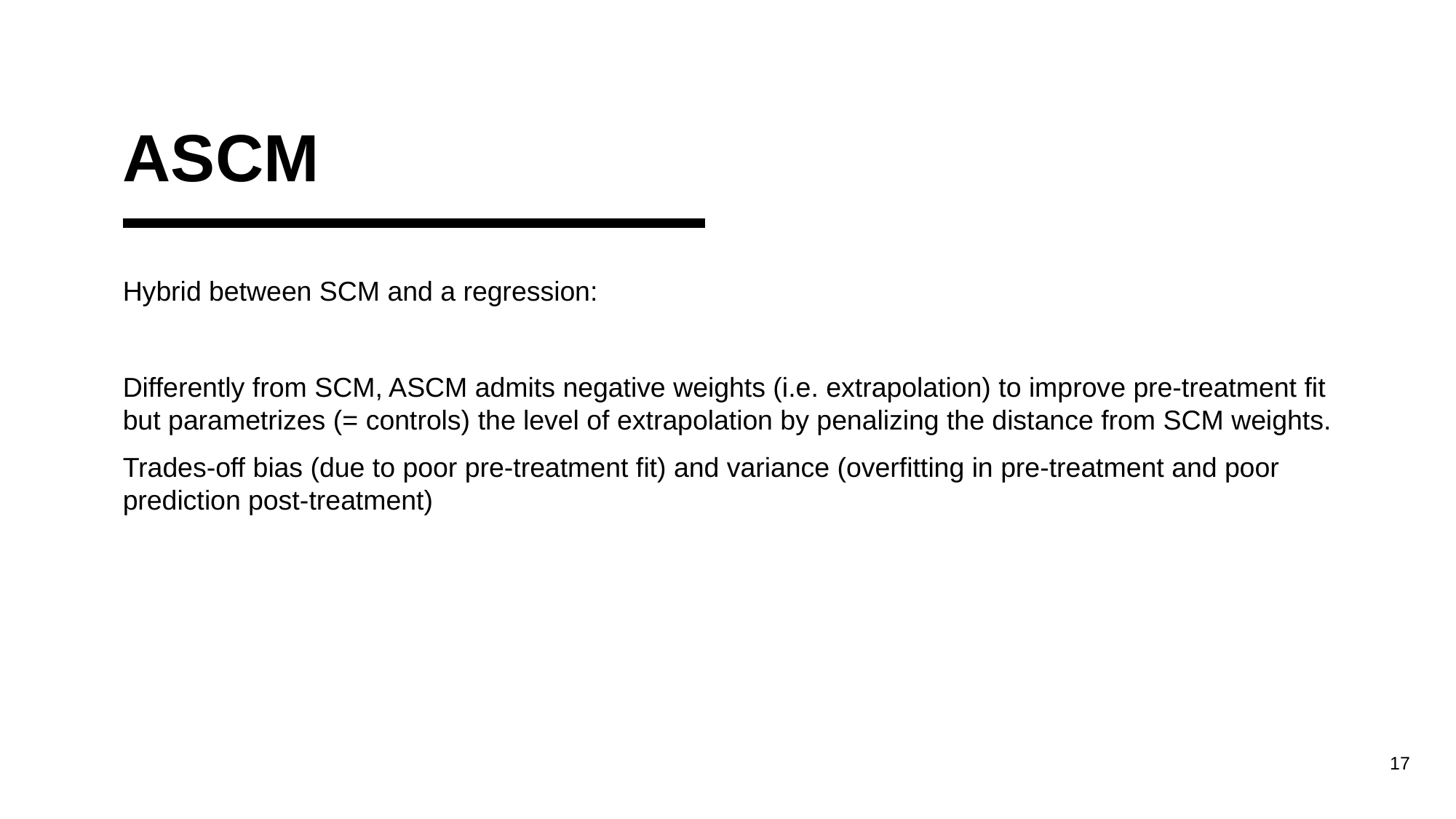

# ASCM
Hybrid between SCM and a regression:

Differently from SCM, ASCM admits negative weights (i.e. extrapolation) to improve pre-treatment fit but parametrizes (= controls) the level of extrapolation by penalizing the distance from SCM weights.
Trades-off bias (due to poor pre-treatment fit) and variance (overfitting in pre-treatment and poor prediction post-treatment)

17